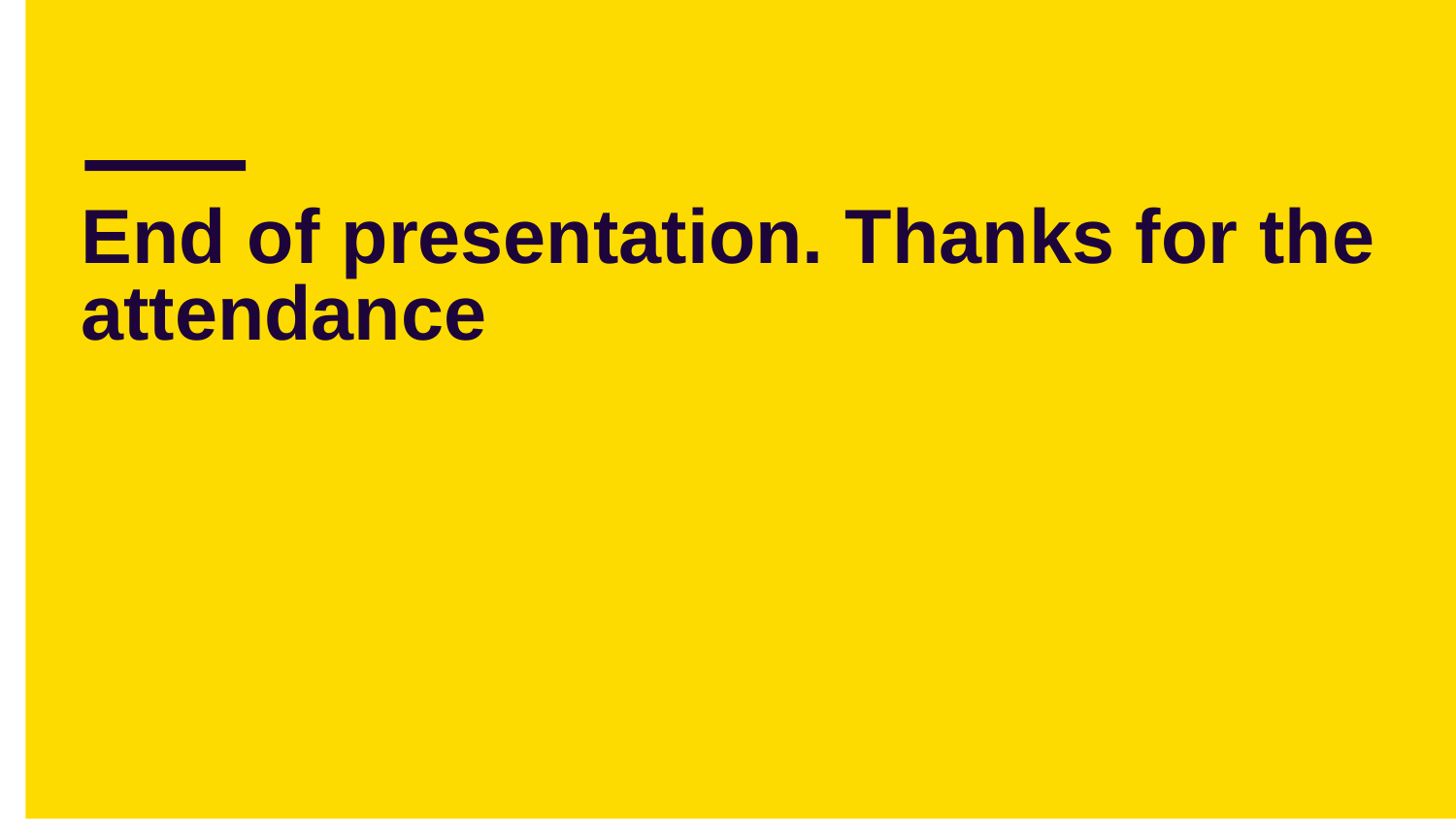

# End of presentation. Thanks for the attendance